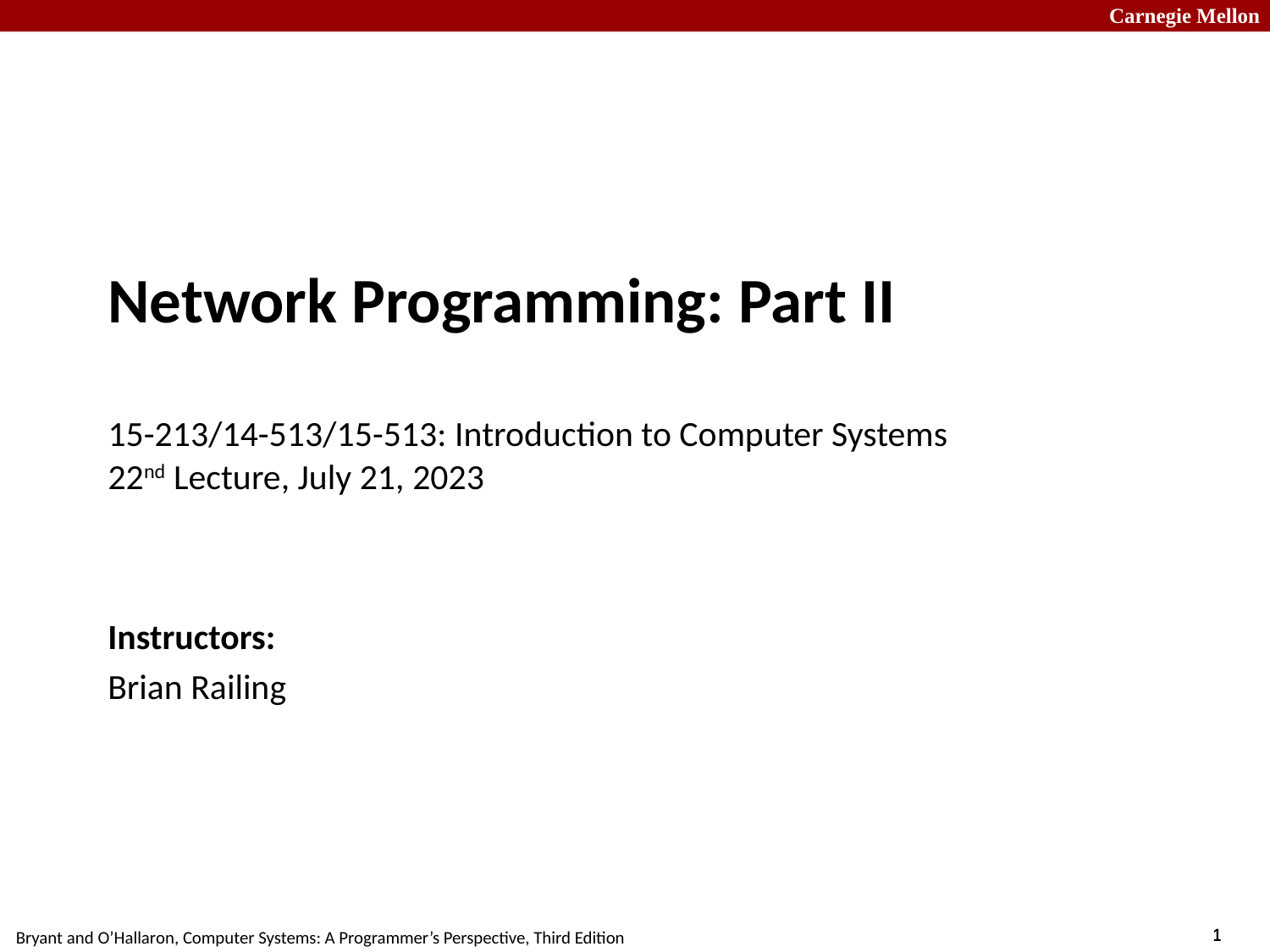

# Network Programming: Part II 15-213/14-513/15-513: Introduction to Computer Systems 22nd Lecture, July 21, 2023
Instructors:
Brian Railing